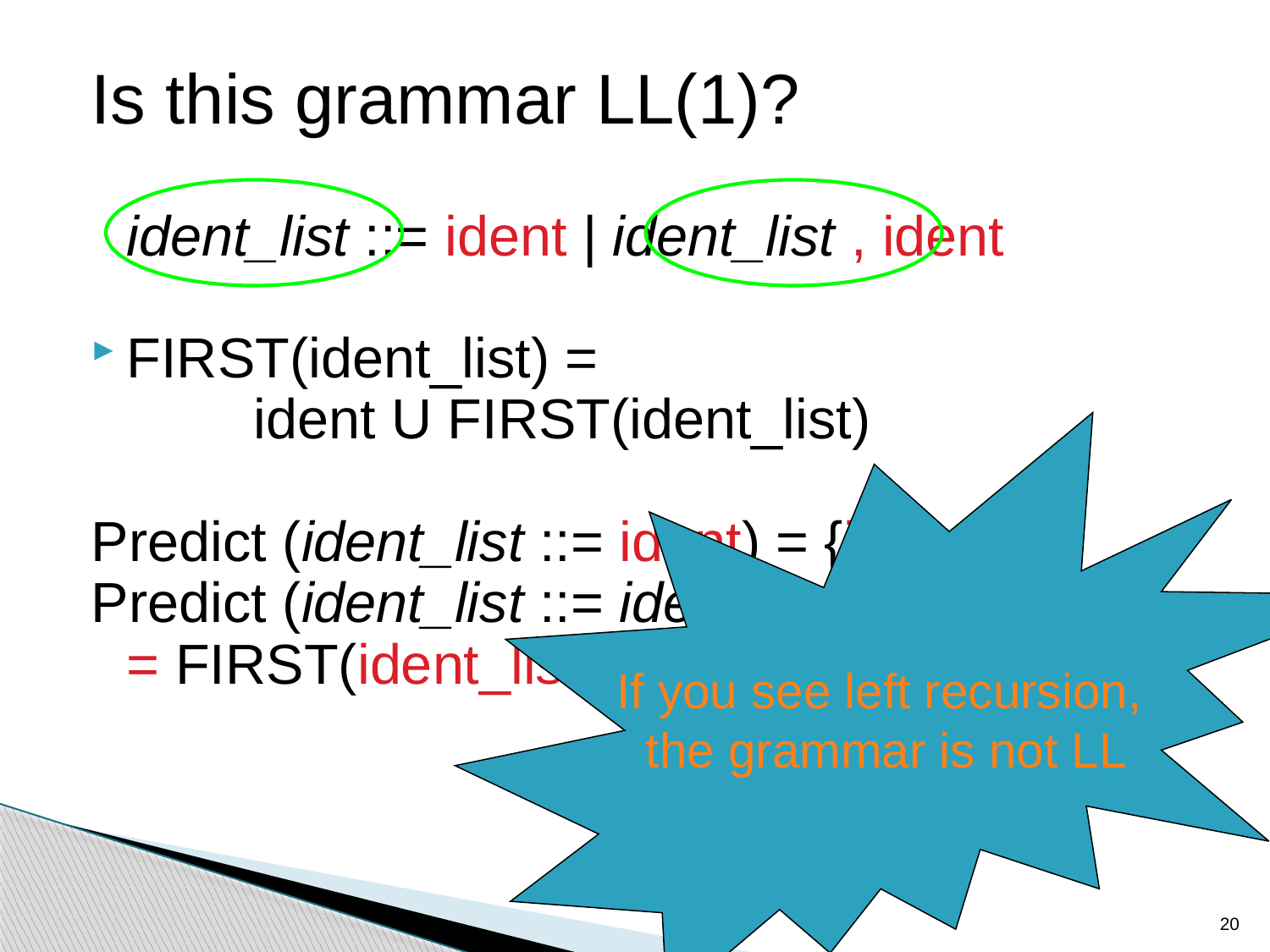

Is this grammar LL(1)?

	ident_list ::= ident | ident_list , ident

FIRST(ident_list) =
		ident U FIRST(ident_list)

Predict (ident_list ::= ident) = {ident}
Predict (ident_list ::= ident_list , ident)
	= FIRST(ident_list) = {ident}

If you see left recursion,
the grammar is not LL
20